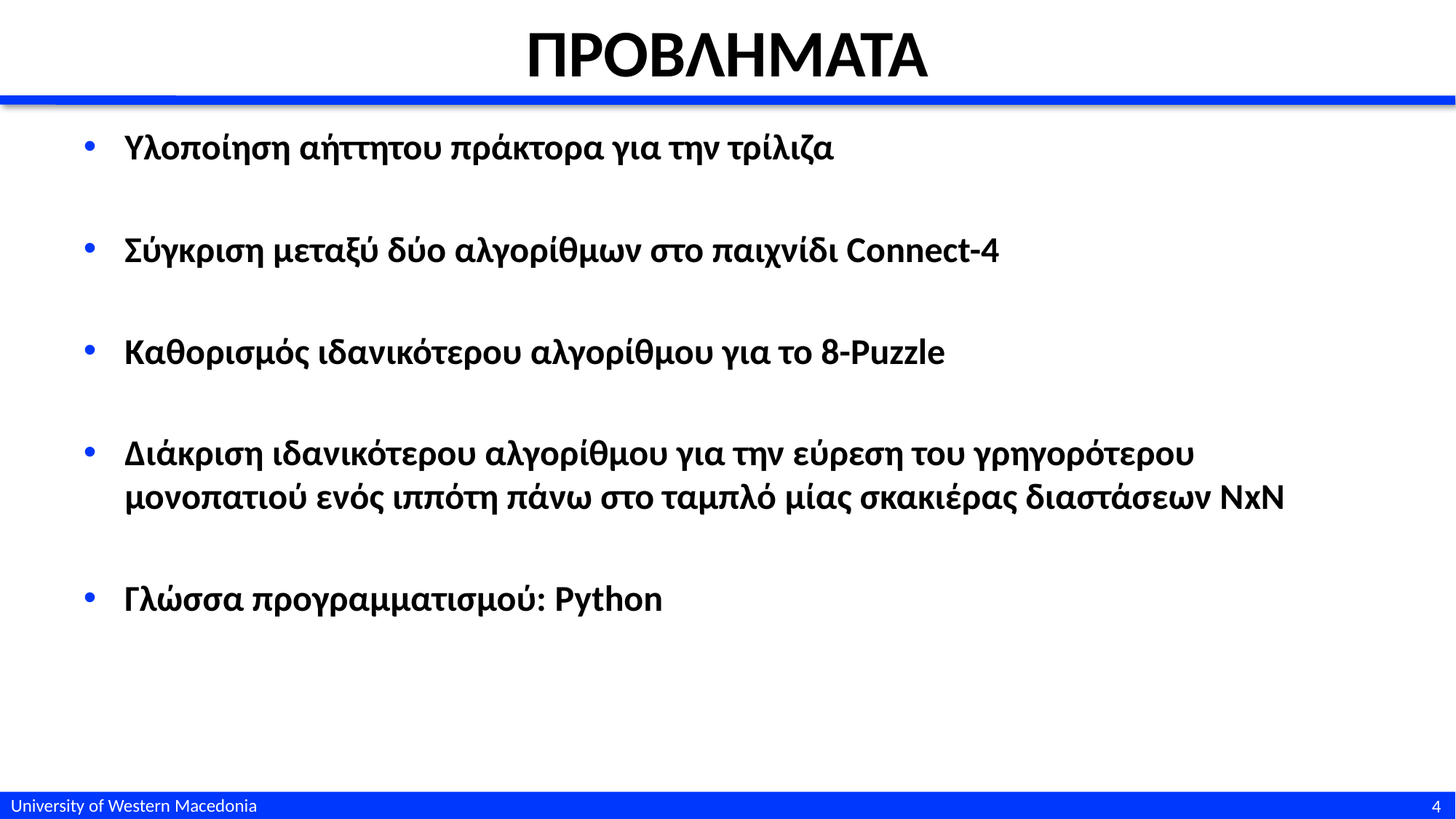

# ΠΡΟΒΛΗΜΑΤΑ
Υλοποίηση αήττητου πράκτορα για την τρίλιζα

Σύγκριση μεταξύ δύο αλγορίθμων στο παιχνίδι Connect-4

Καθορισμός ιδανικότερου αλγορίθμου για το 8-Puzzle

Διάκριση ιδανικότερου αλγορίθμου για την εύρεση του γρηγορότερου μονοπατιού ενός ιππότη πάνω στο ταμπλό μίας σκακιέρας διαστάσεων ΝxΝ

Γλώσσα προγραμματισμού: Python